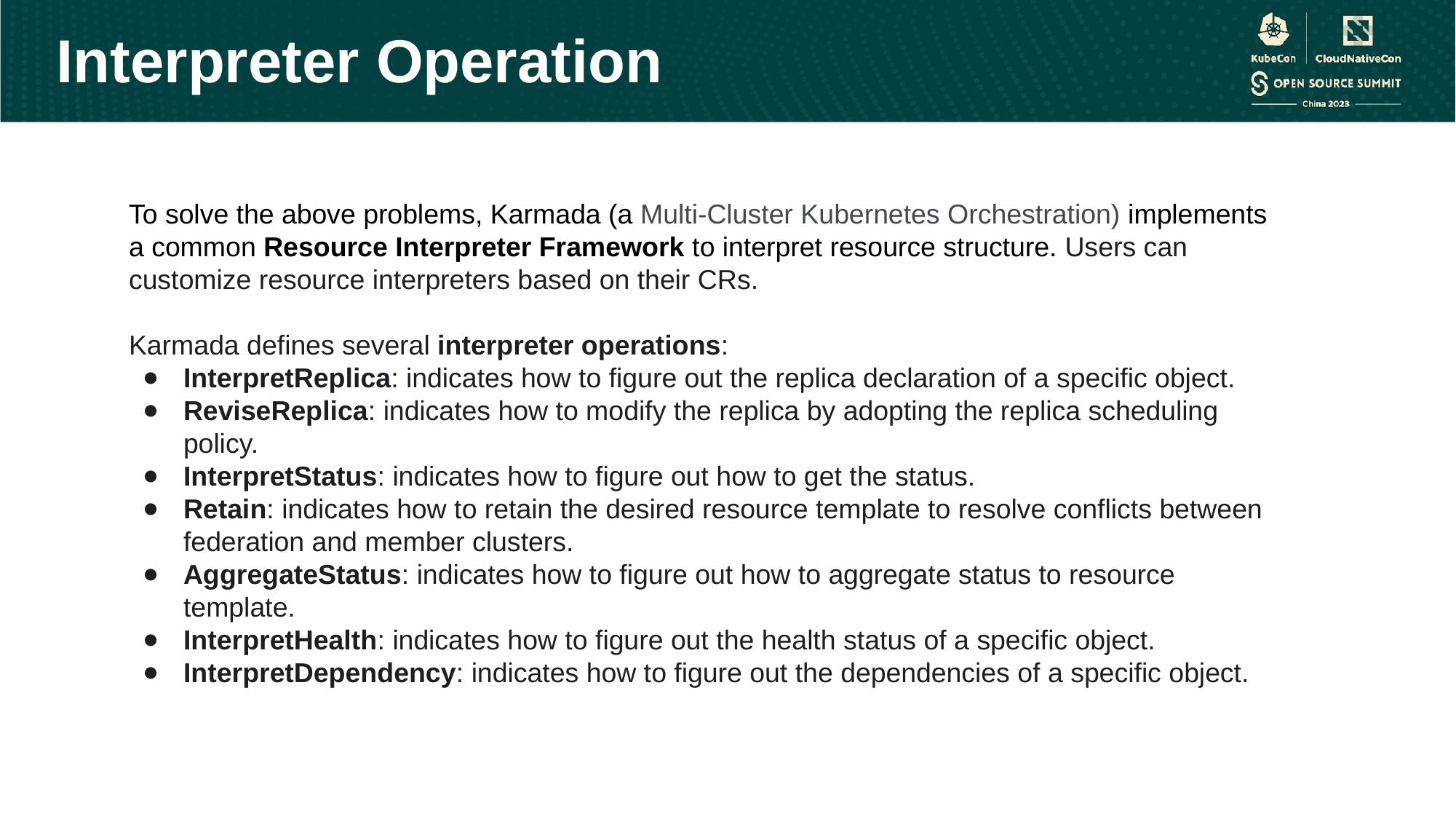

Interpreter Operation
To solve the above problems, Karmada (a Multi-Cluster Kubernetes Orchestration) implements a common Resource Interpreter Framework to interpret resource structure. Users can customize resource interpreters based on their CRs.

Karmada defines several interpreter operations:
InterpretReplica: indicates how to figure out the replica declaration of a specific object.
ReviseReplica: indicates how to modify the replica by adopting the replica scheduling policy.
InterpretStatus: indicates how to figure out how to get the status.
Retain: indicates how to retain the desired resource template to resolve conflicts between federation and member clusters.
AggregateStatus: indicates how to figure out how to aggregate status to resource template.
InterpretHealth: indicates how to figure out the health status of a specific object.
InterpretDependency: indicates how to figure out the dependencies of a specific object.